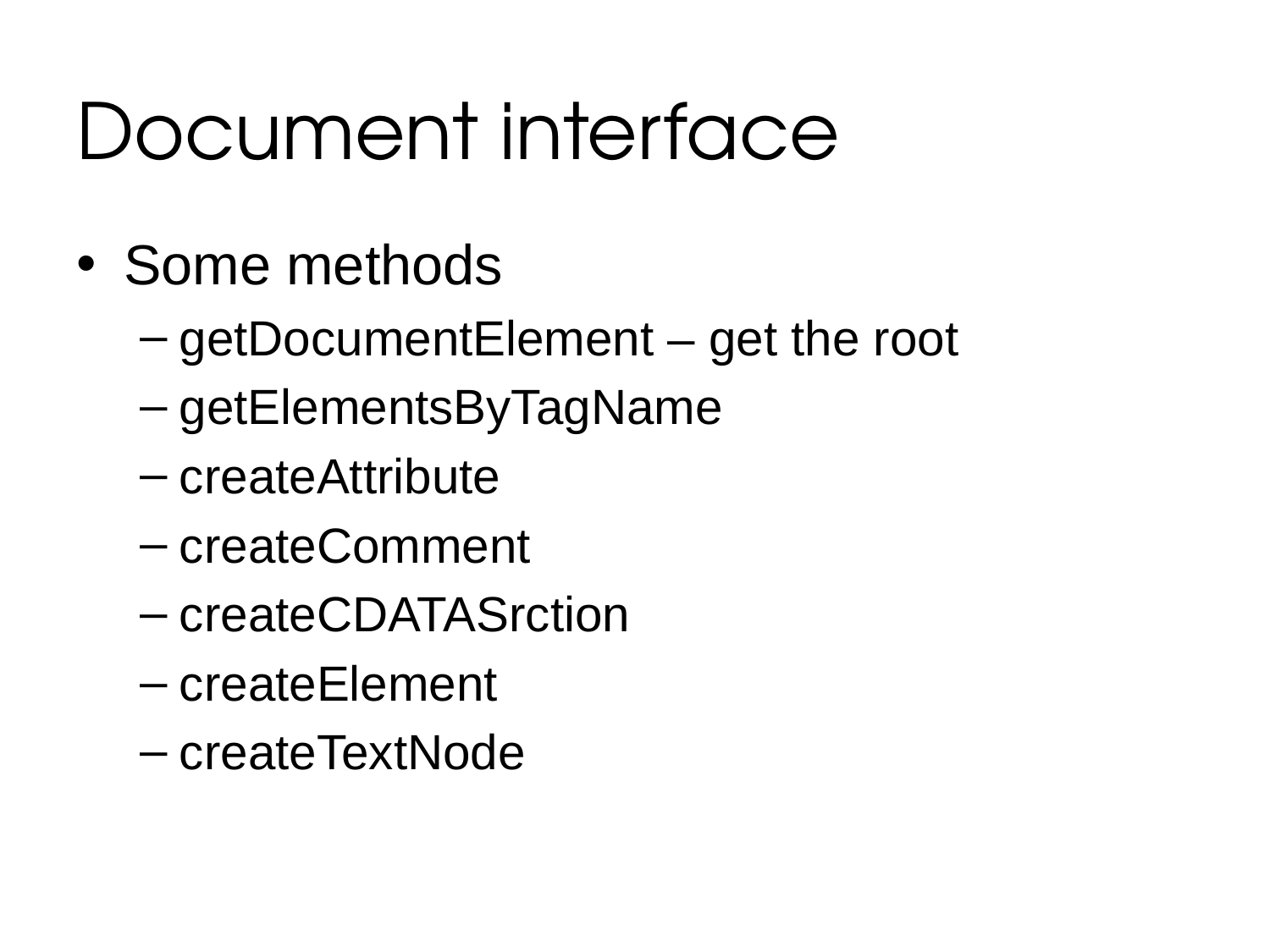

# Document interface
Some methods
getDocumentElement – get the root
getElementsByTagName
createAttribute
createComment
createCDATASrction
createElement
createTextNode